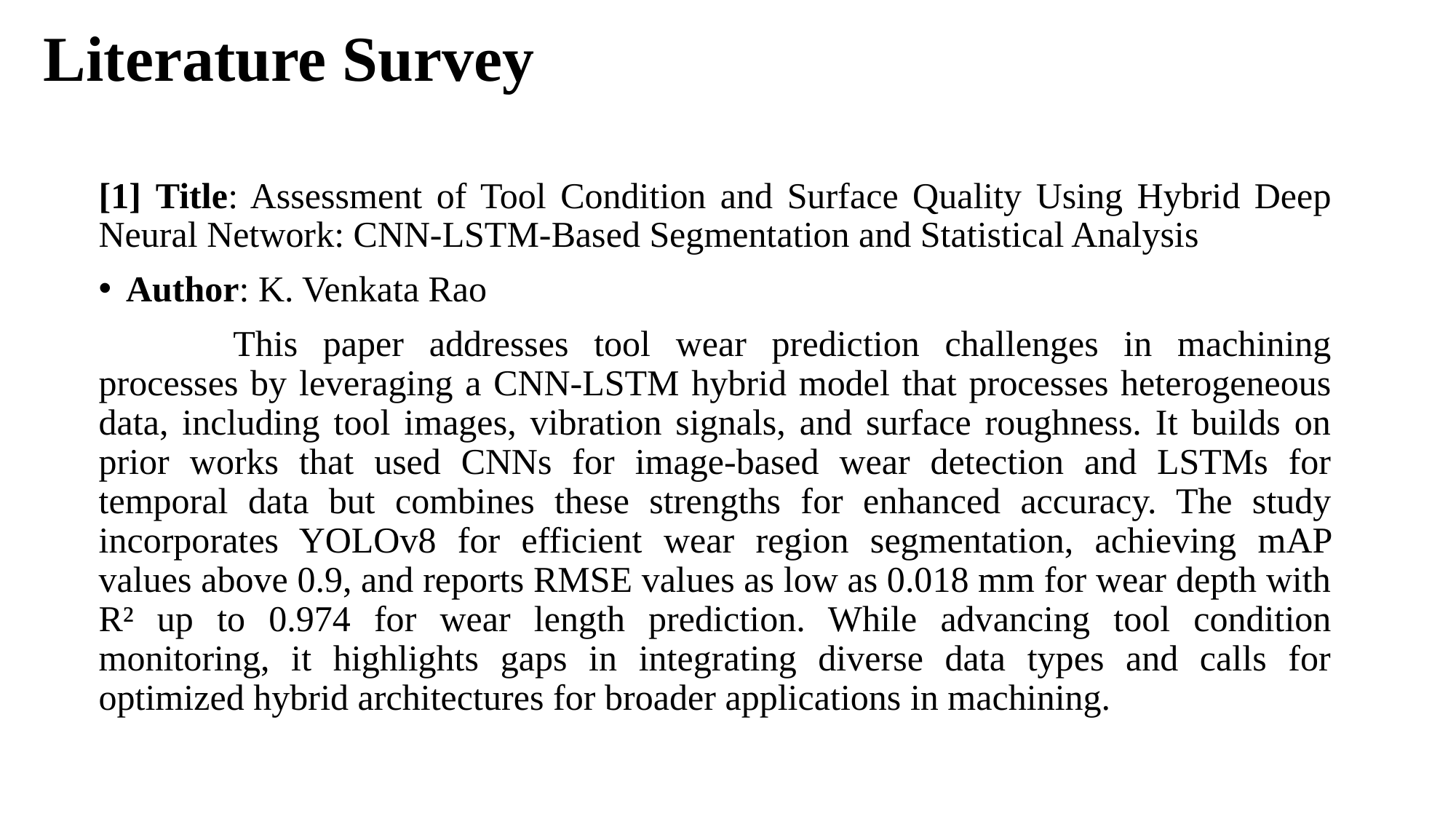

# Literature Survey
[1] Title: Assessment of Tool Condition and Surface Quality Using Hybrid Deep Neural Network: CNN-LSTM-Based Segmentation and Statistical Analysis
Author: K. Venkata Rao
	 This paper addresses tool wear prediction challenges in machining processes by leveraging a CNN-LSTM hybrid model that processes heterogeneous data, including tool images, vibration signals, and surface roughness. It builds on prior works that used CNNs for image-based wear detection and LSTMs for temporal data but combines these strengths for enhanced accuracy. The study incorporates YOLOv8 for efficient wear region segmentation, achieving mAP values above 0.9, and reports RMSE values as low as 0.018 mm for wear depth with R² up to 0.974 for wear length prediction. While advancing tool condition monitoring, it highlights gaps in integrating diverse data types and calls for optimized hybrid architectures for broader applications in machining.